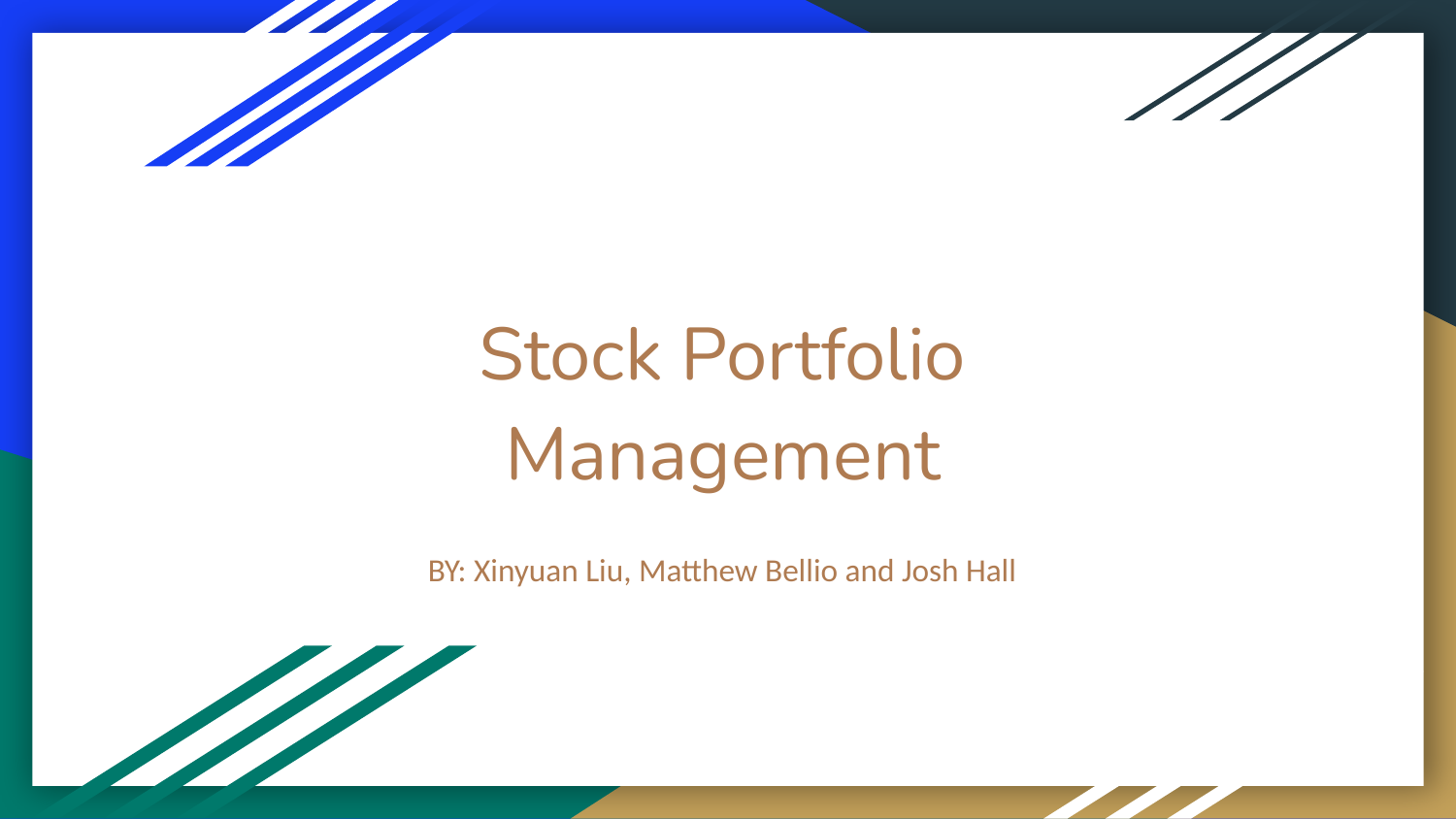

# Stock Portfolio Management
BY: Xinyuan Liu, Matthew Bellio and Josh Hall